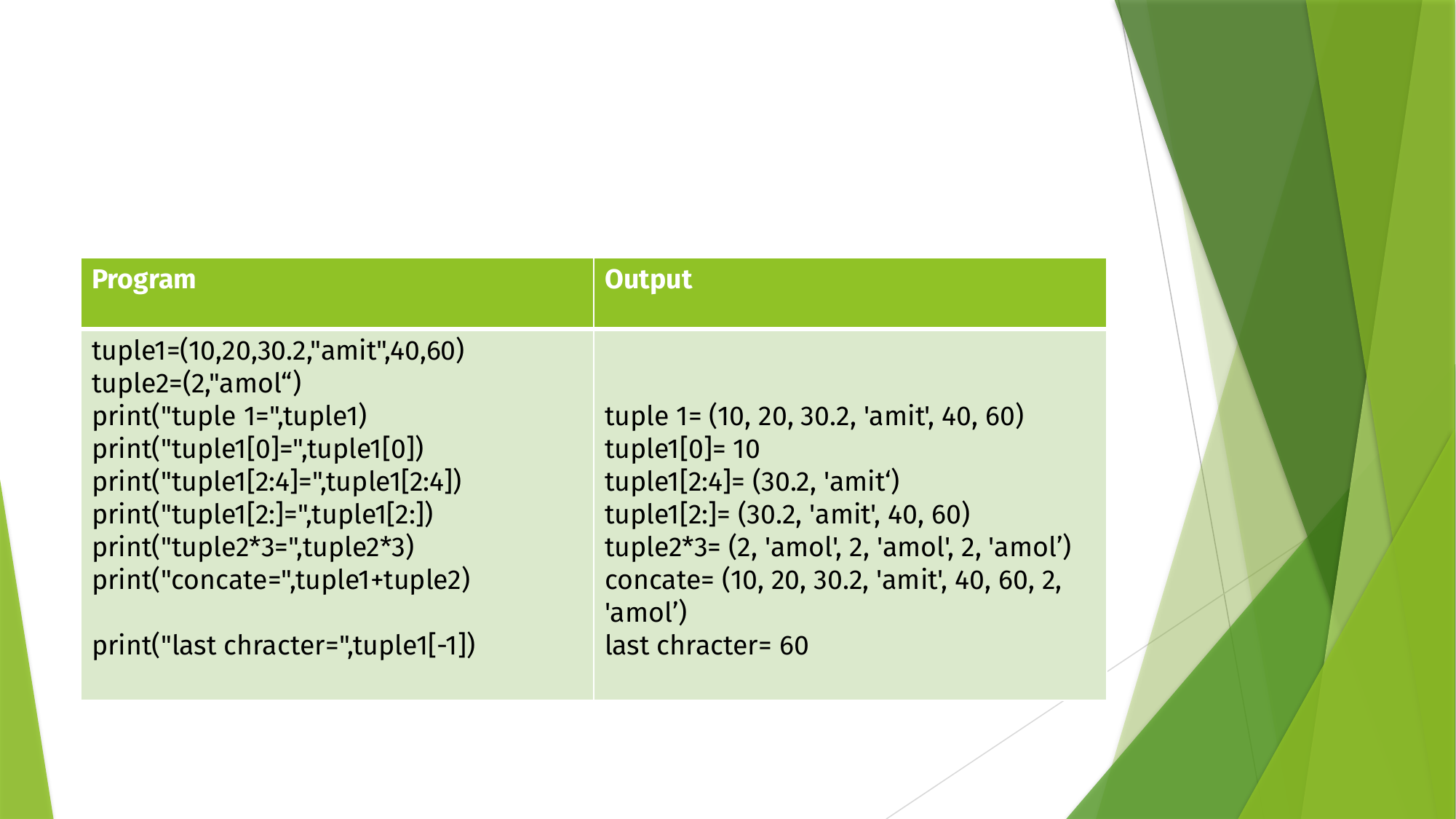

#
| Program | Output |
| --- | --- |
| tuple1=(10,20,30.2,"amit",40,60) tuple2=(2,"amol“) print("tuple 1=",tuple1) print("tuple1[0]=",tuple1[0]) print("tuple1[2:4]=",tuple1[2:4]) print("tuple1[2:]=",tuple1[2:]) print("tuple2\*3=",tuple2\*3) print("concate=",tuple1+tuple2) print("last chracter=",tuple1[-1]) | tuple 1= (10, 20, 30.2, 'amit', 40, 60) tuple1[0]= 10 tuple1[2:4]= (30.2, 'amit‘) tuple1[2:]= (30.2, 'amit', 40, 60) tuple2\*3= (2, 'amol', 2, 'amol', 2, 'amol’) concate= (10, 20, 30.2, 'amit', 40, 60, 2, 'amol’) last chracter= 60 |